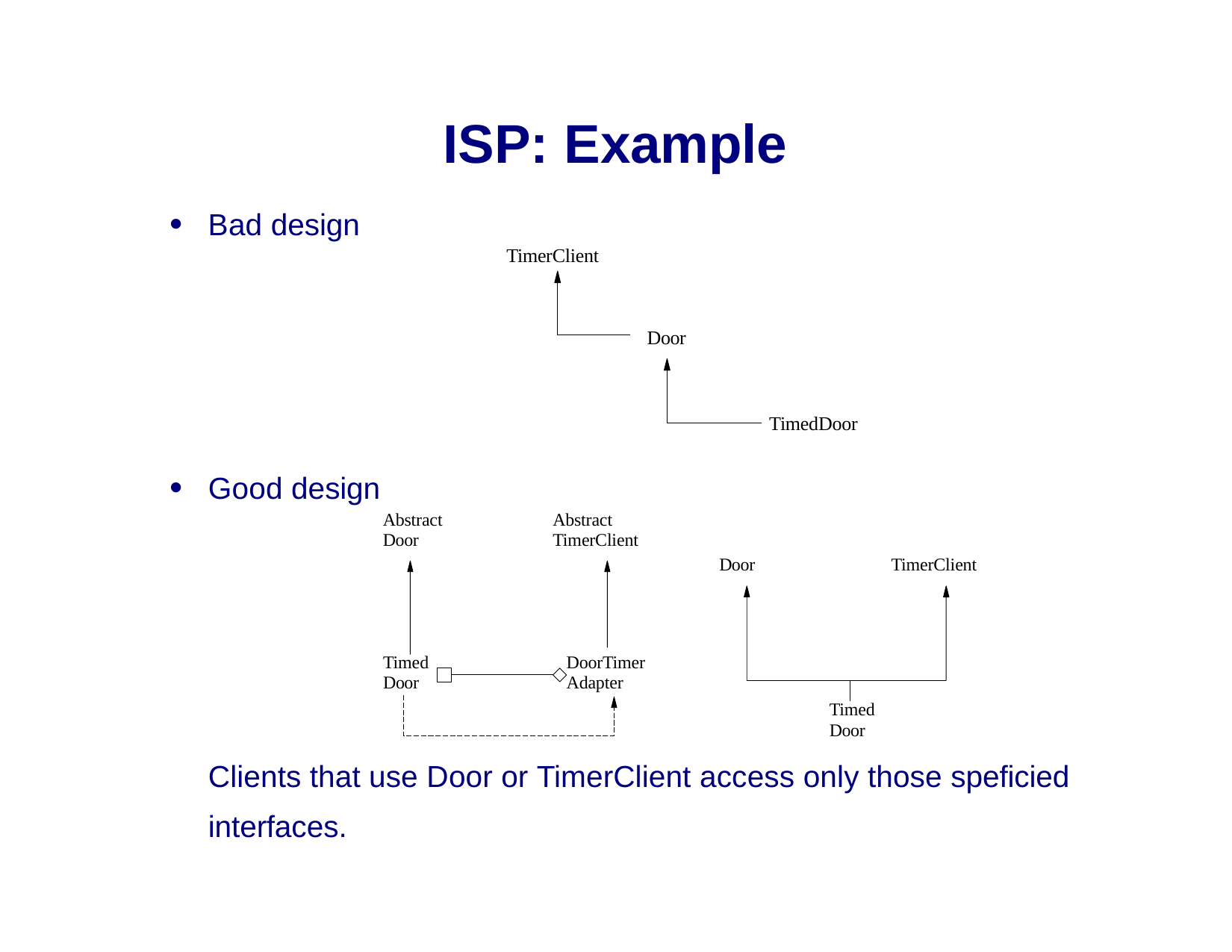

# ISP: Example
Bad design
TimerClient

Door

TimedDoor
Good design
Abstract Door
Abstract TimerClient
Door
TimerClient

Timed Door
DoorTimer Adapter

Timed Door
Clients that use Door or TimerClient access only those speficied interfaces.